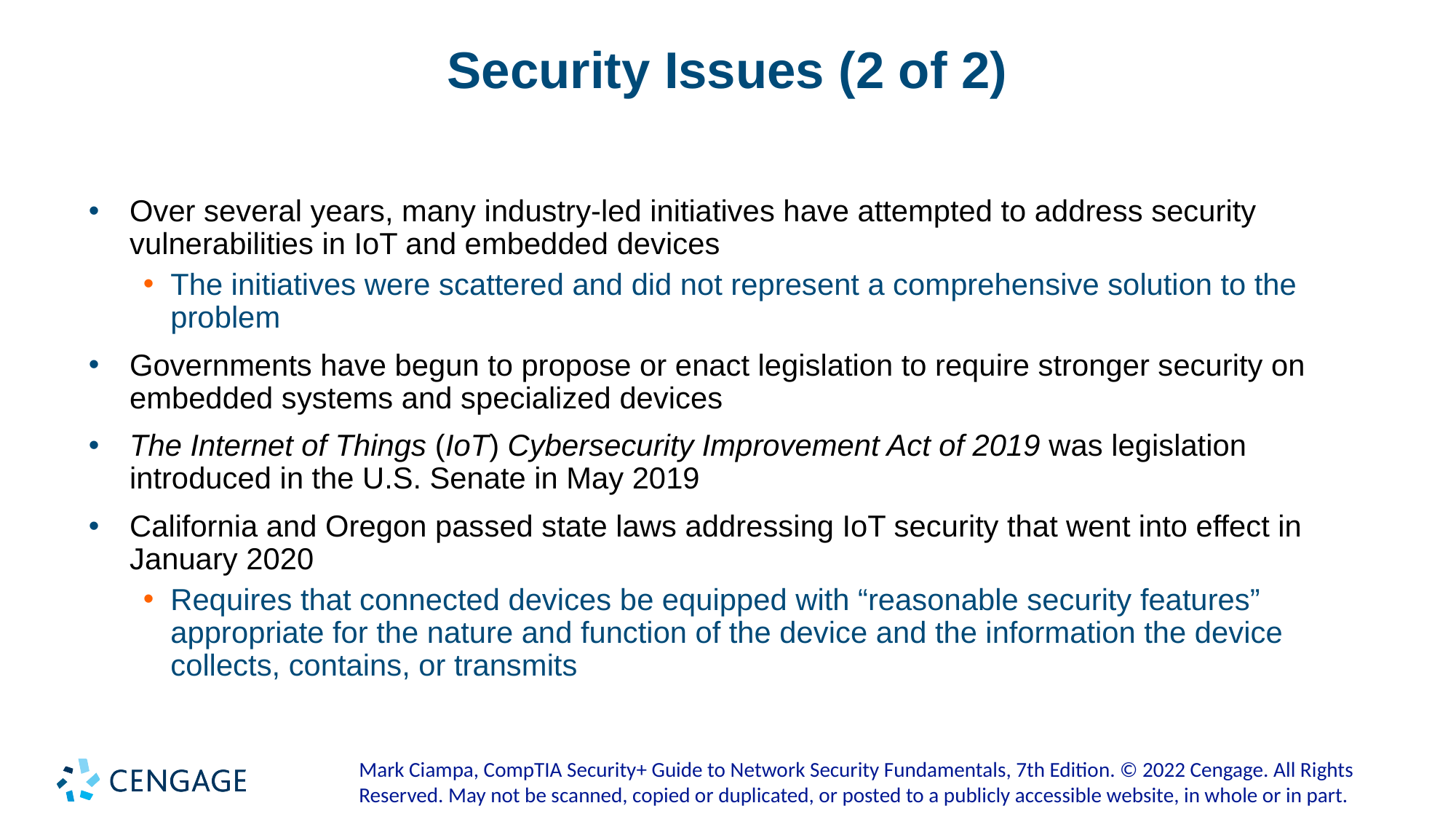

# Security Issues (2 of 2)
Over several years, many industry-led initiatives have attempted to address security vulnerabilities in IoT and embedded devices
The initiatives were scattered and did not represent a comprehensive solution to the problem
Governments have begun to propose or enact legislation to require stronger security on embedded systems and specialized devices
The Internet of Things (IoT) Cybersecurity Improvement Act of 2019 was legislation introduced in the U.S. Senate in May 2019
California and Oregon passed state laws addressing IoT security that went into effect in January 2020
Requires that connected devices be equipped with “reasonable security features” appropriate for the nature and function of the device and the information the device collects, contains, or transmits